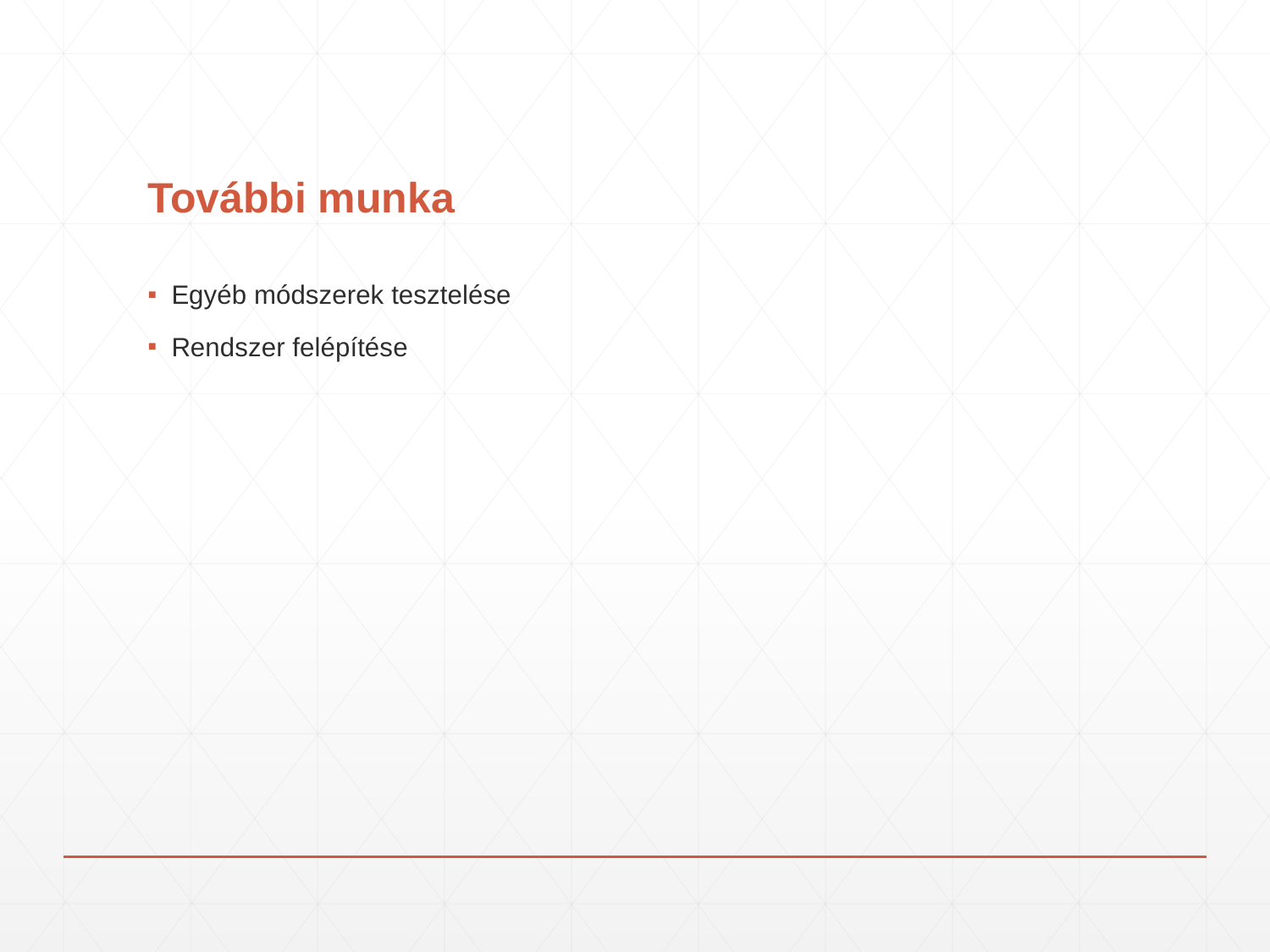

# További munka
Egyéb módszerek tesztelése
Rendszer felépítése